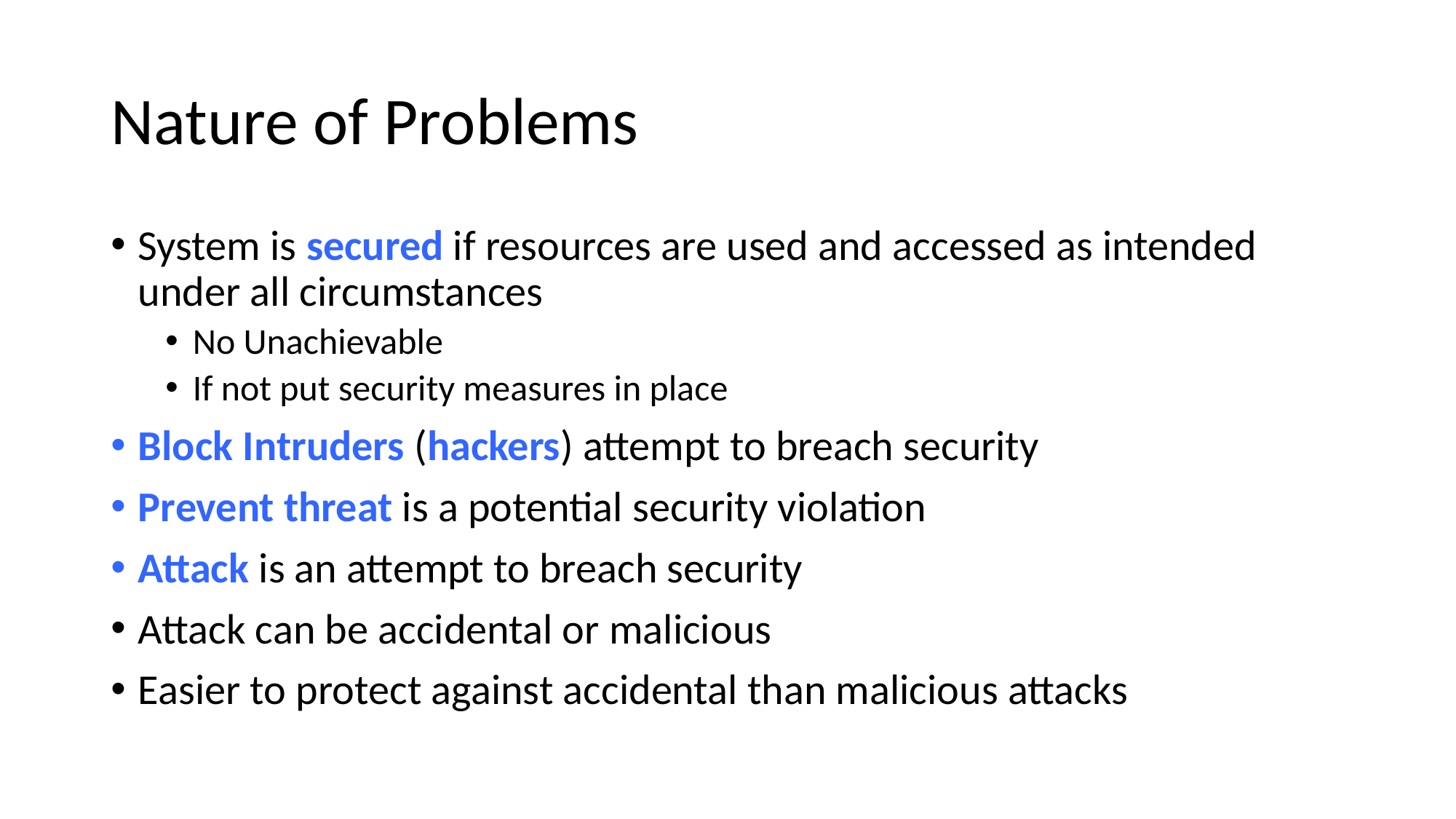

# Nature of Problems
System is secured if resources are used and accessed as intended under all circumstances
No Unachievable
If not put security measures in place
Block Intruders (hackers) attempt to breach security
Prevent threat is a potential security violation
Attack is an attempt to breach security
Attack can be accidental or malicious
Easier to protect against accidental than malicious attacks